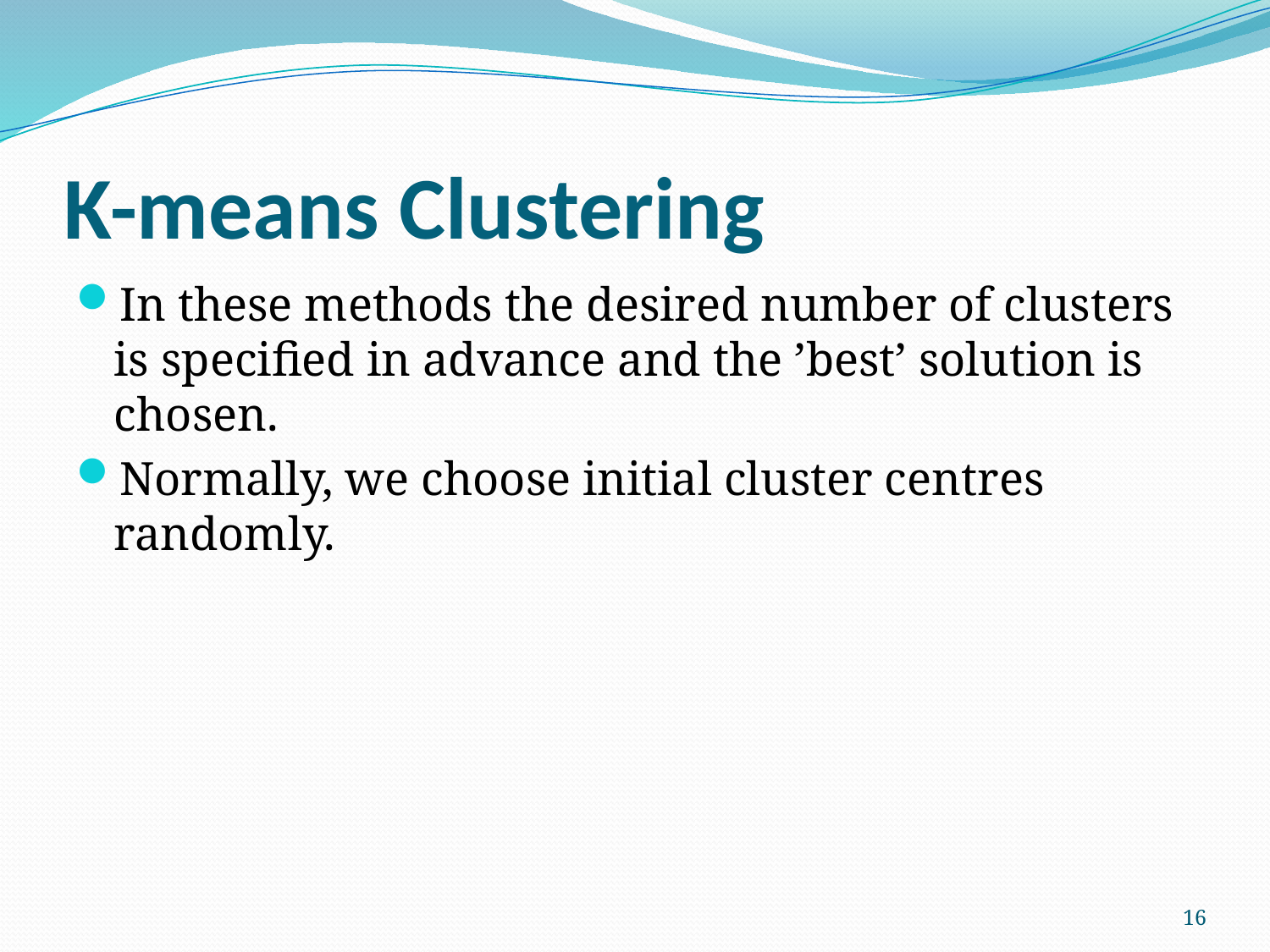

# K-means Clustering
In these methods the desired number of clusters is specified in advance and the ’best’ solution is chosen.
Normally, we choose initial cluster centres randomly.

16